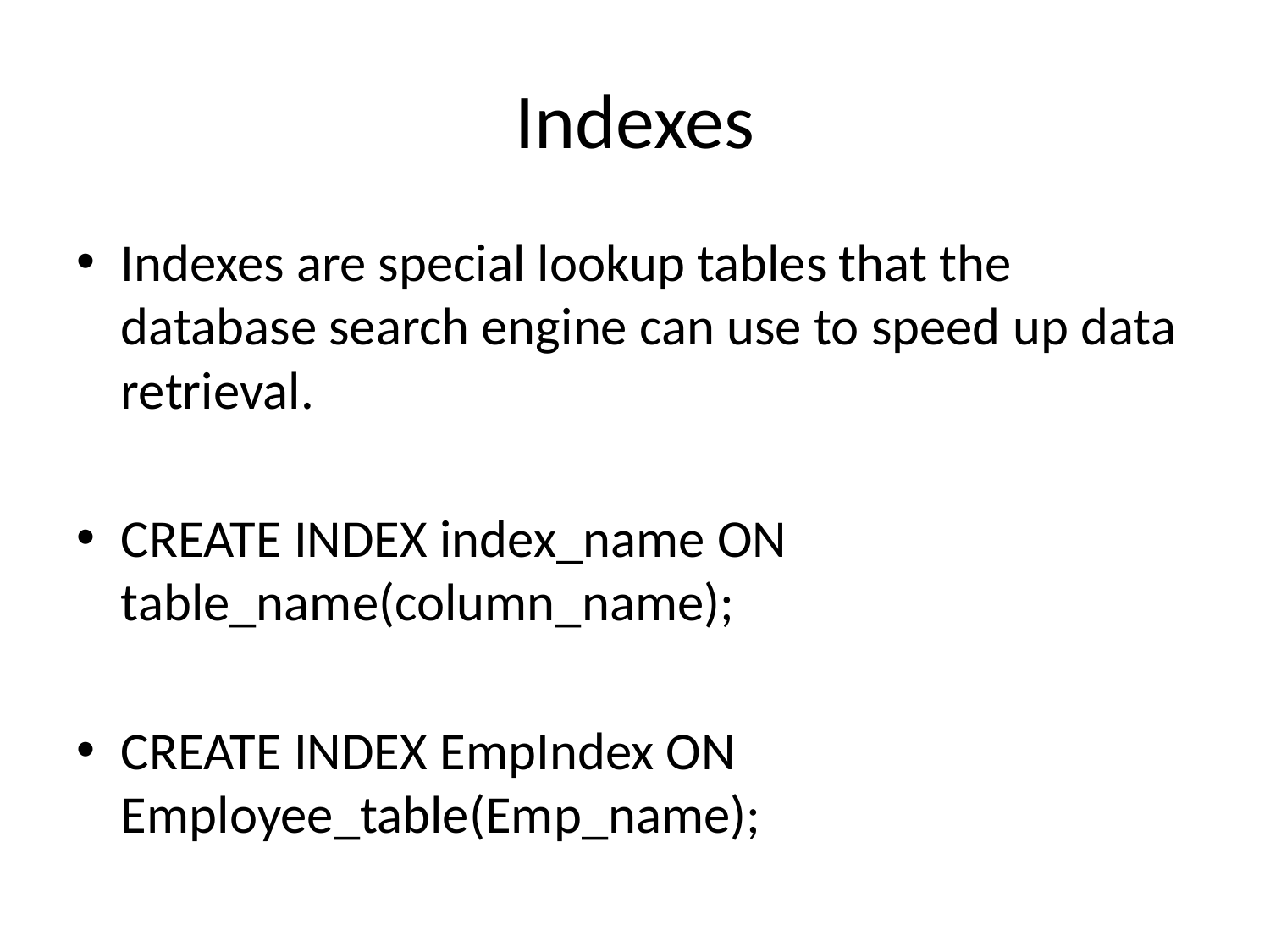

# Indexes
Indexes are special lookup tables that the database search engine can use to speed up data retrieval.

CREATE INDEX index_name ON table_name(column_name);

CREATE INDEX EmpIndex ON Employee_table(Emp_name);